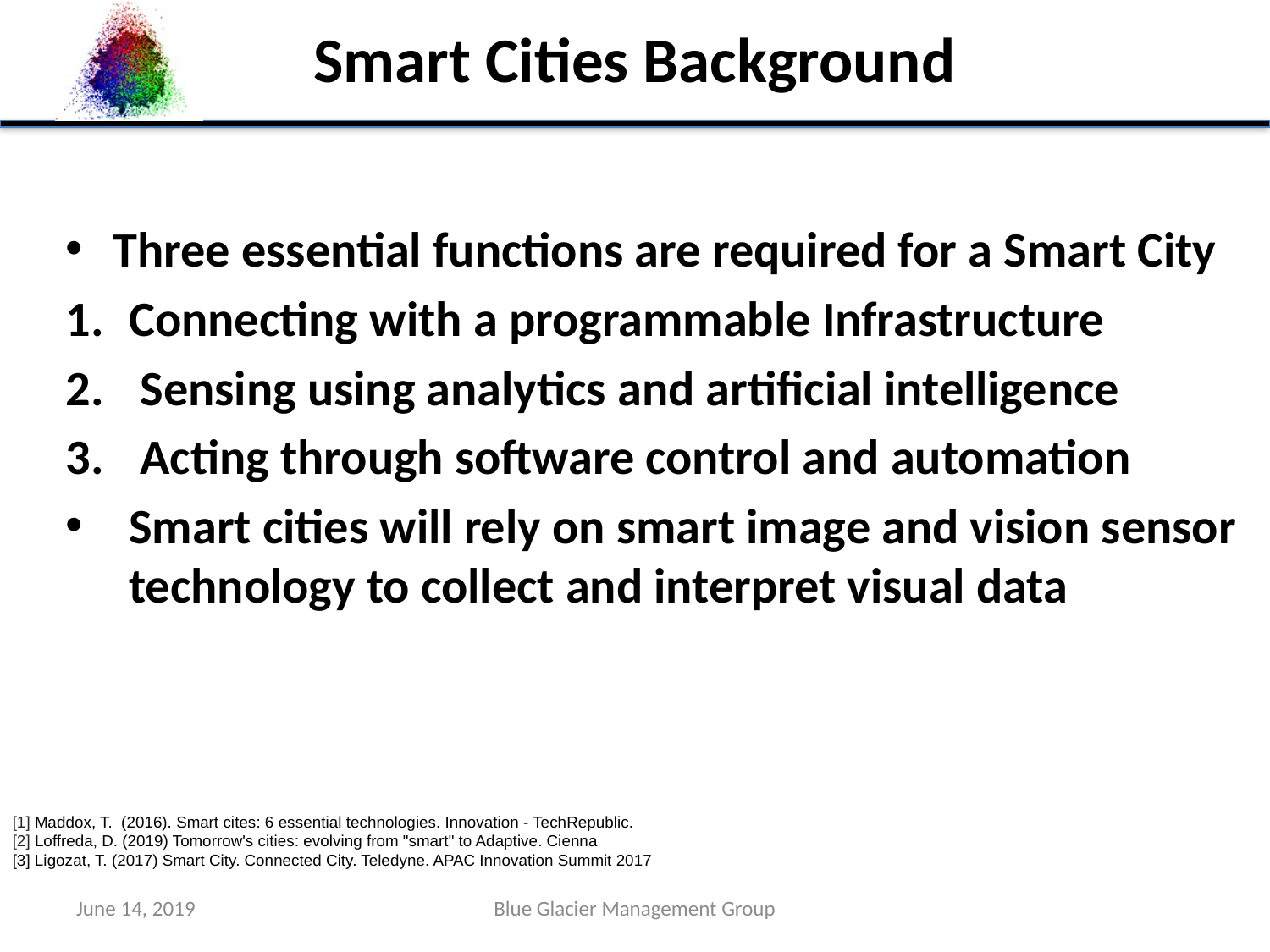

# Smart Cities Background
Three essential functions are required for a Smart City
Connecting with a programmable Infrastructure
 Sensing using analytics and artificial intelligence
 Acting through software control and automation
Smart cities will rely on smart image and vision sensor technology to collect and interpret visual data
[1] Maddox, T.  (2016). Smart cites: 6 essential technologies. Innovation - TechRepublic.
[2] Loffreda, D. (2019) Tomorrow's cities: evolving from "smart" to Adaptive. Cienna
[3] Ligozat, T. (2017) Smart City. Connected City. Teledyne. APAC Innovation Summit 2017

June 14, 2019
Blue Glacier Management Group